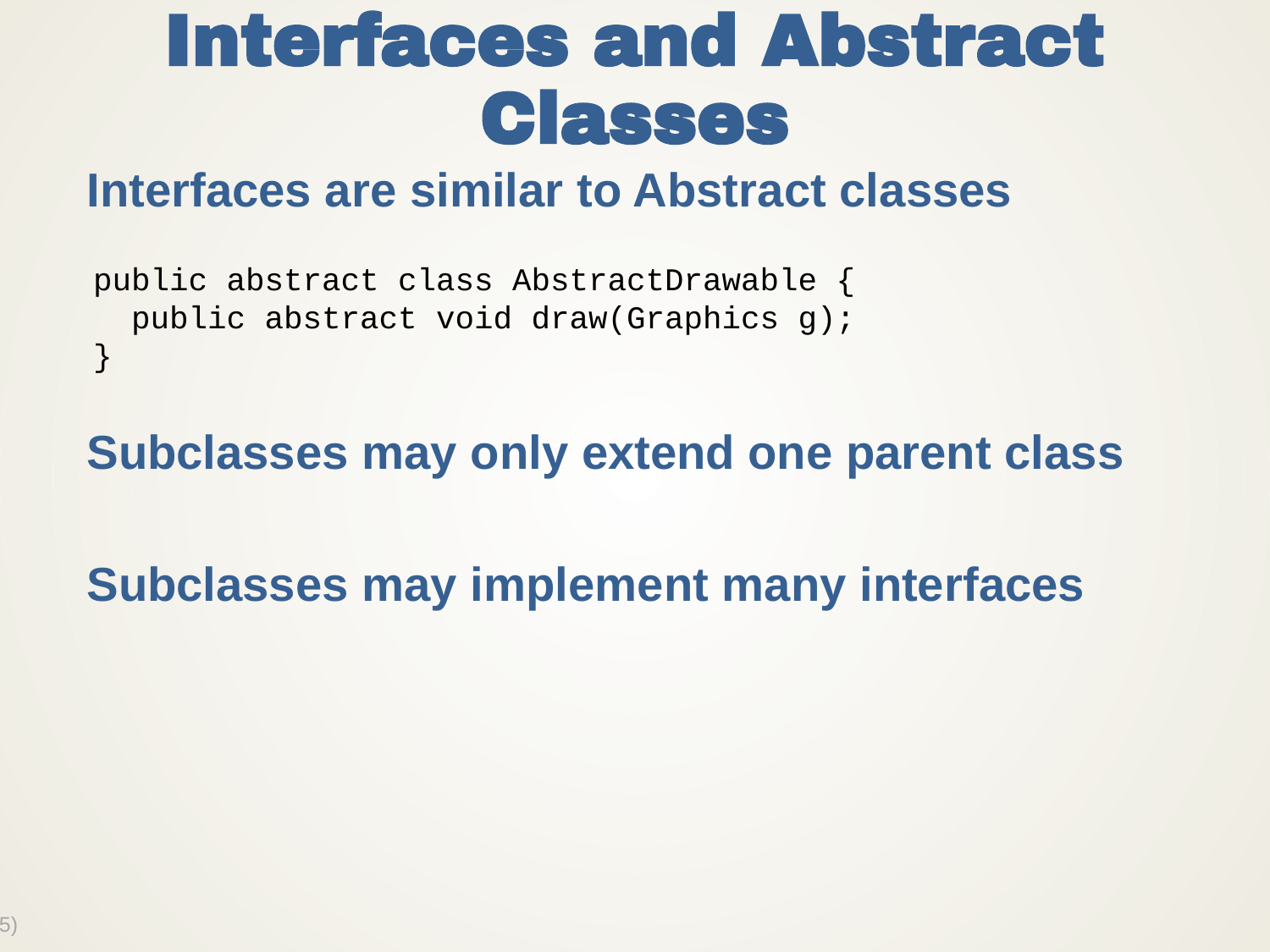

# Interfaces and Abstract Classes
Interfaces are similar to Abstract classes

Subclasses may only extend one parent class

Subclasses may implement many interfaces
public abstract class AbstractDrawable {
  public abstract void draw(Graphics g);
}